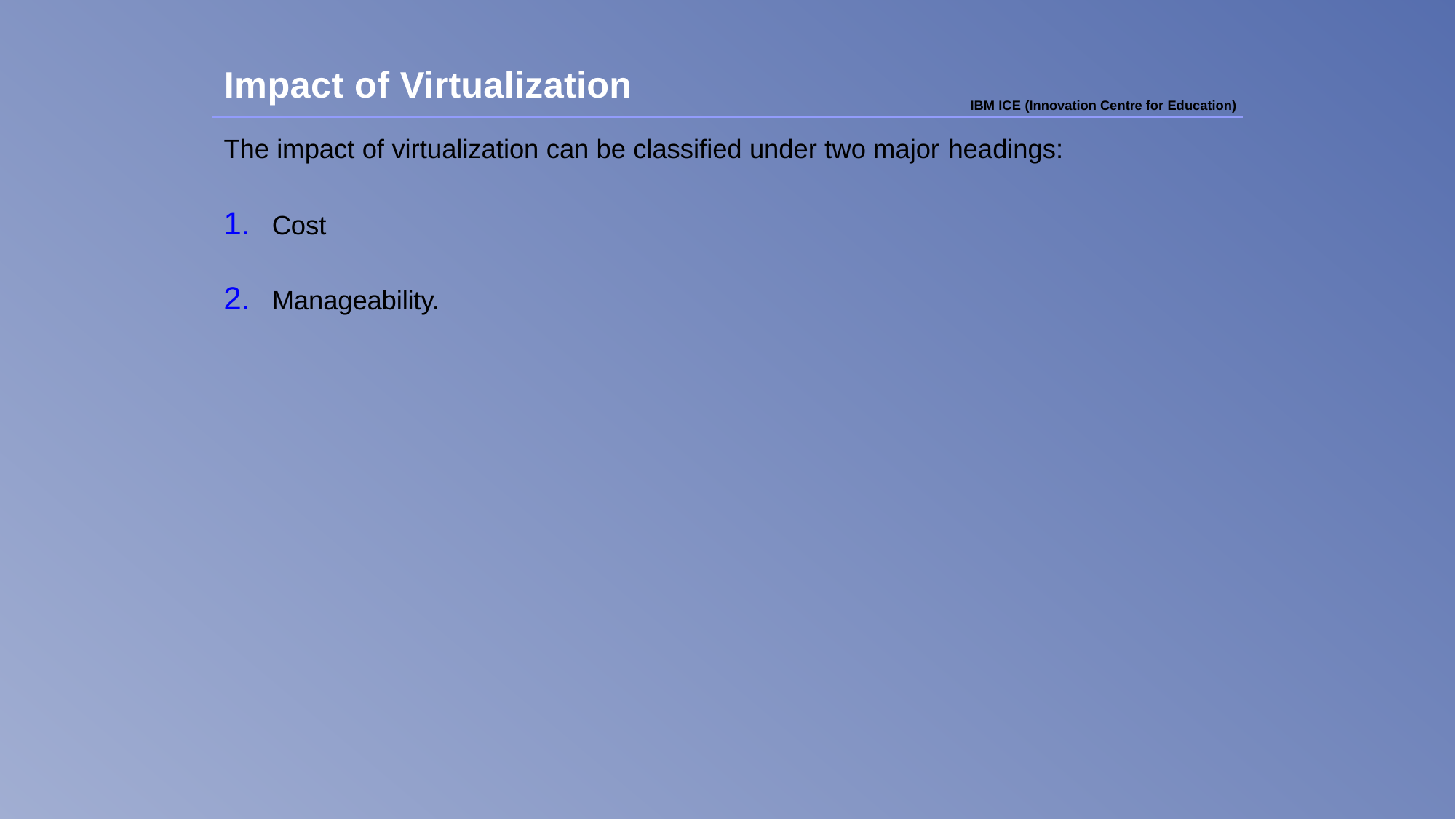

# Impact of Virtualization
IBM ICE (Innovation Centre for Education)

The impact of virtualization can be classified under two major headings:

Cost

Manageability.